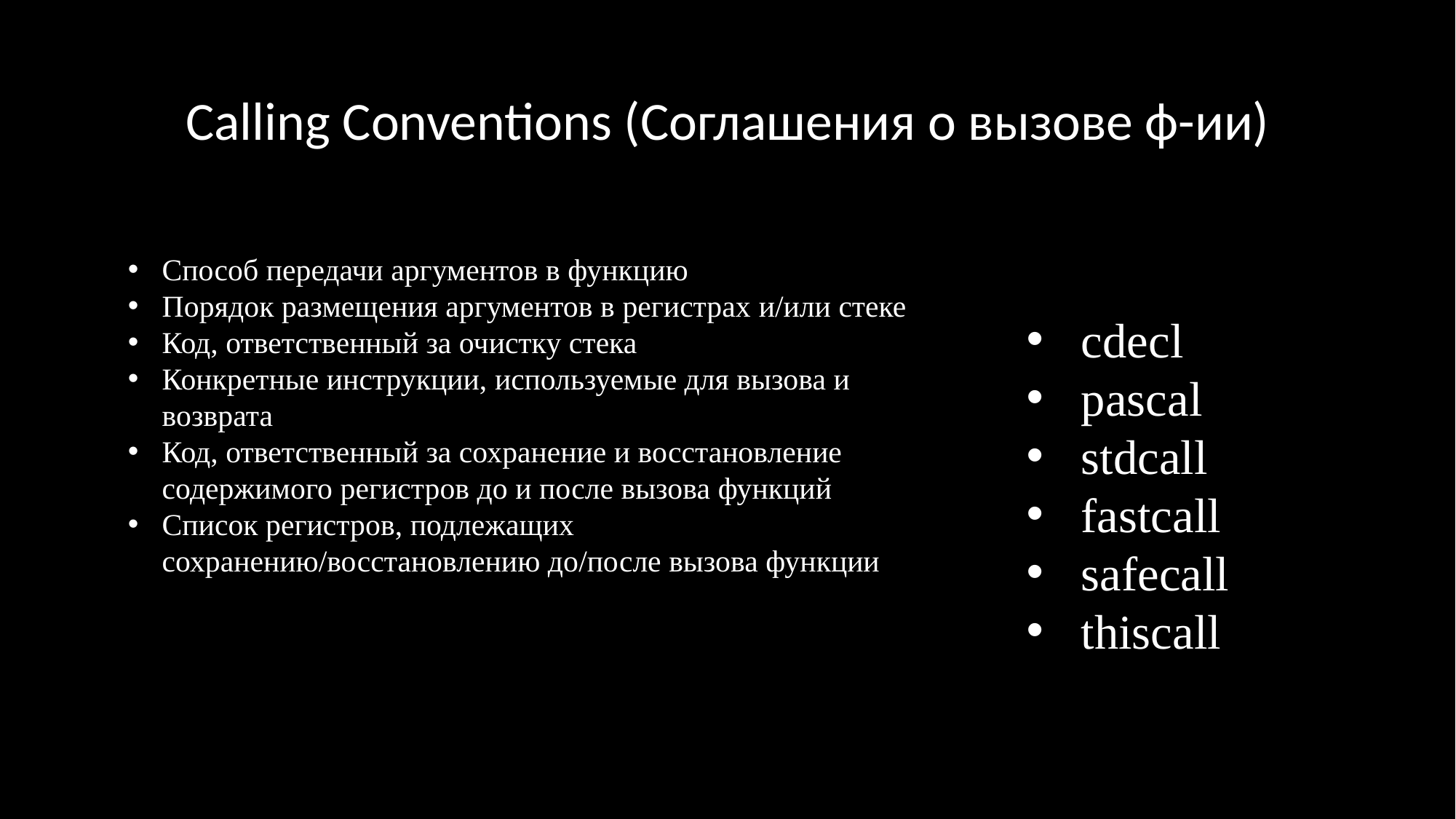

Calling Conventions (Соглашения о вызове ф-ии)
Способ передачи аргументов в функцию
Порядок размещения аргументов в регистрах и/или стеке
Код, ответственный за очистку стека
Конкретные инструкции, используемые для вызова и возврата
Код, ответственный за сохранение и восстановление содержимого регистров до и после вызова функций
Список регистров, подлежащих сохранению/восстановлению до/после вызова функции

cdecl
pascal
stdcall
fastcall
safecall
thiscall